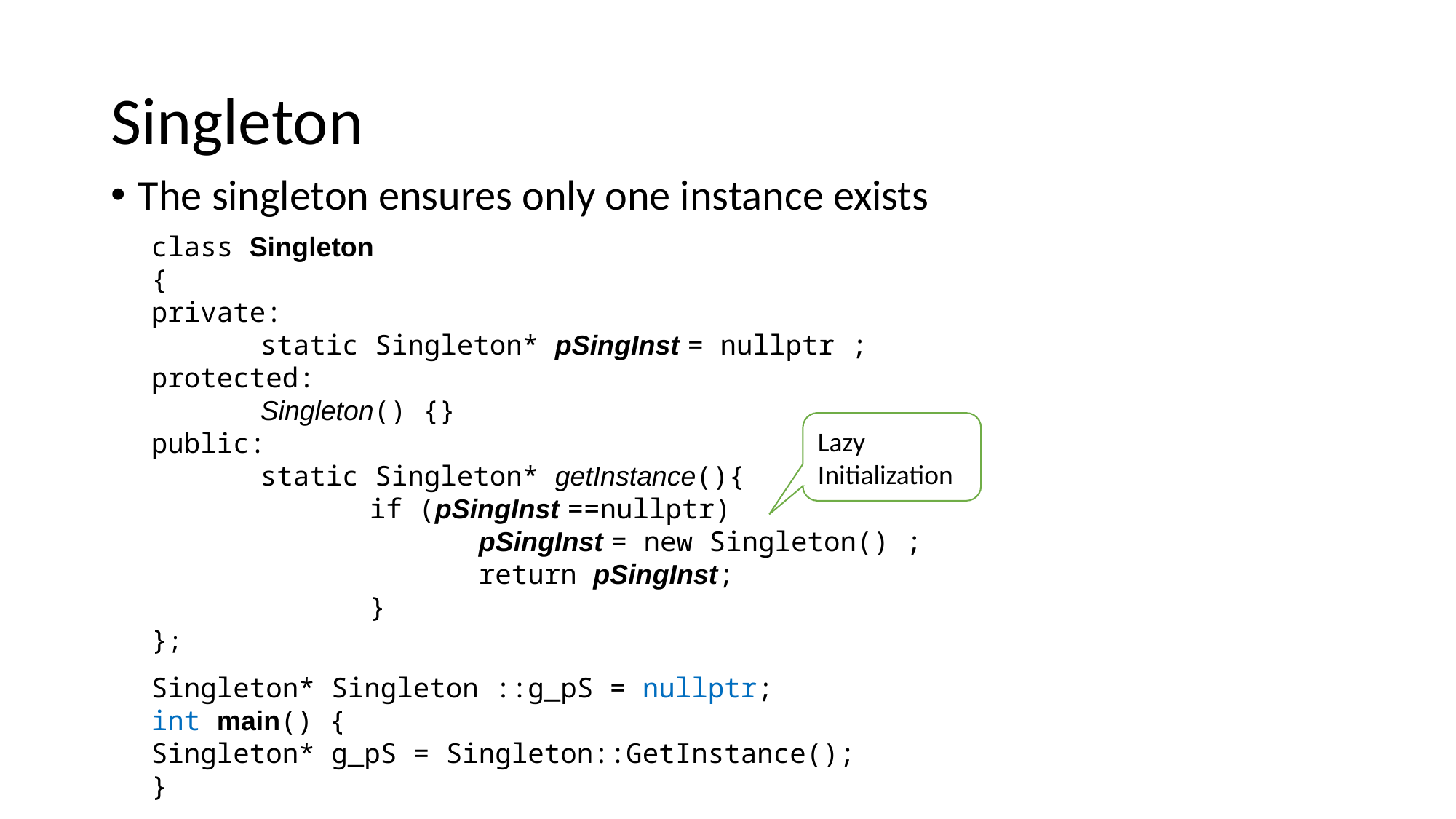

# Singleton
The singleton ensures only one instance exists

class Singleton
{
private:
	static Singleton* pSingInst = nullptr ;
protected:
	Singleton() {}
public:
	static Singleton* getInstance(){
		if (pSingInst ==nullptr)
	pSingInst = new Singleton() ;
	return pSingInst;
}
};
Lazy Initialization
Singleton* Singleton ::g_pS = nullptr;
int main() {
Singleton* g_pS = Singleton::GetInstance();
}